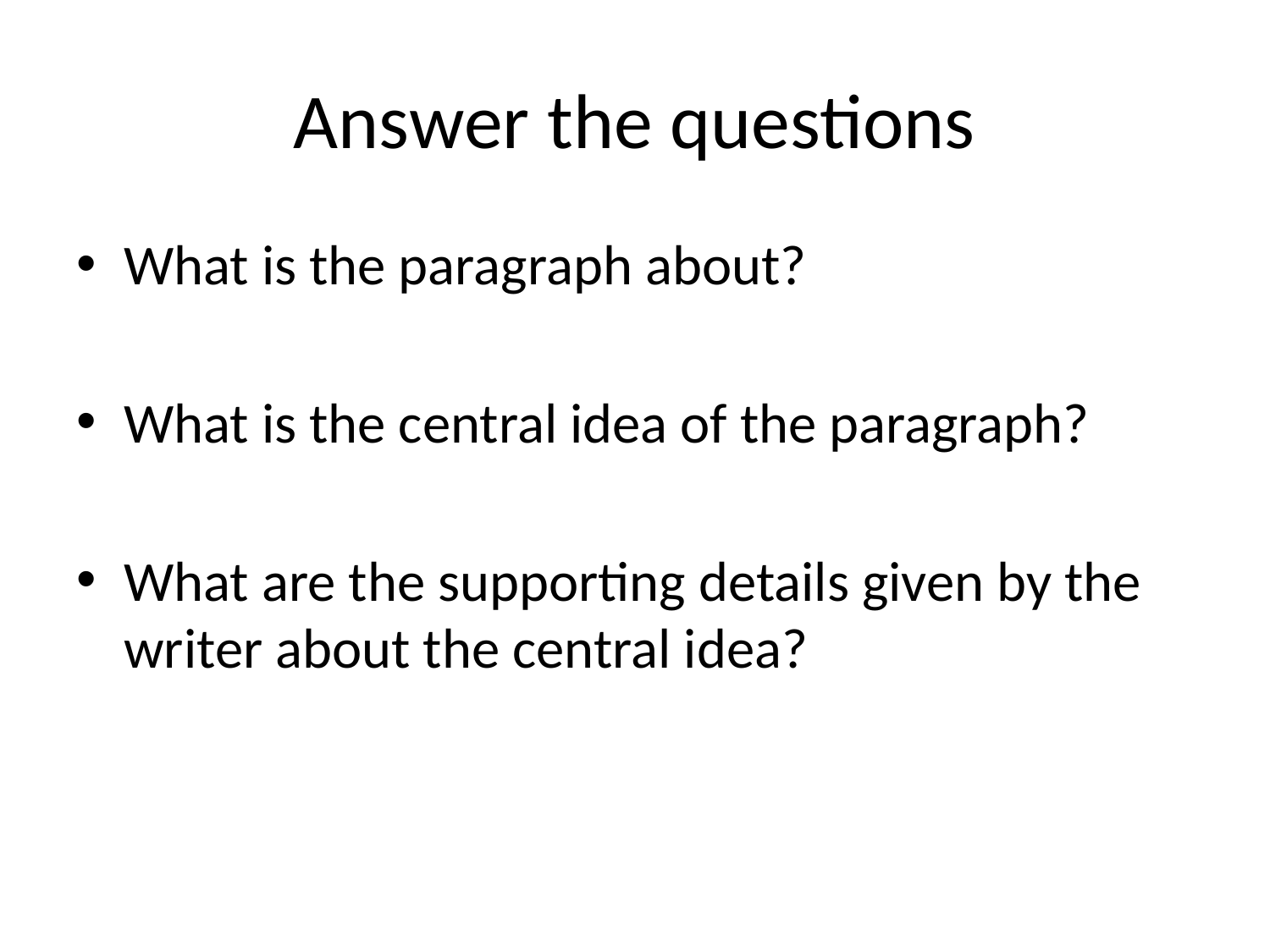

# Answer the questions
What is the paragraph about?

What is the central idea of the paragraph?

What are the supporting details given by the writer about the central idea?